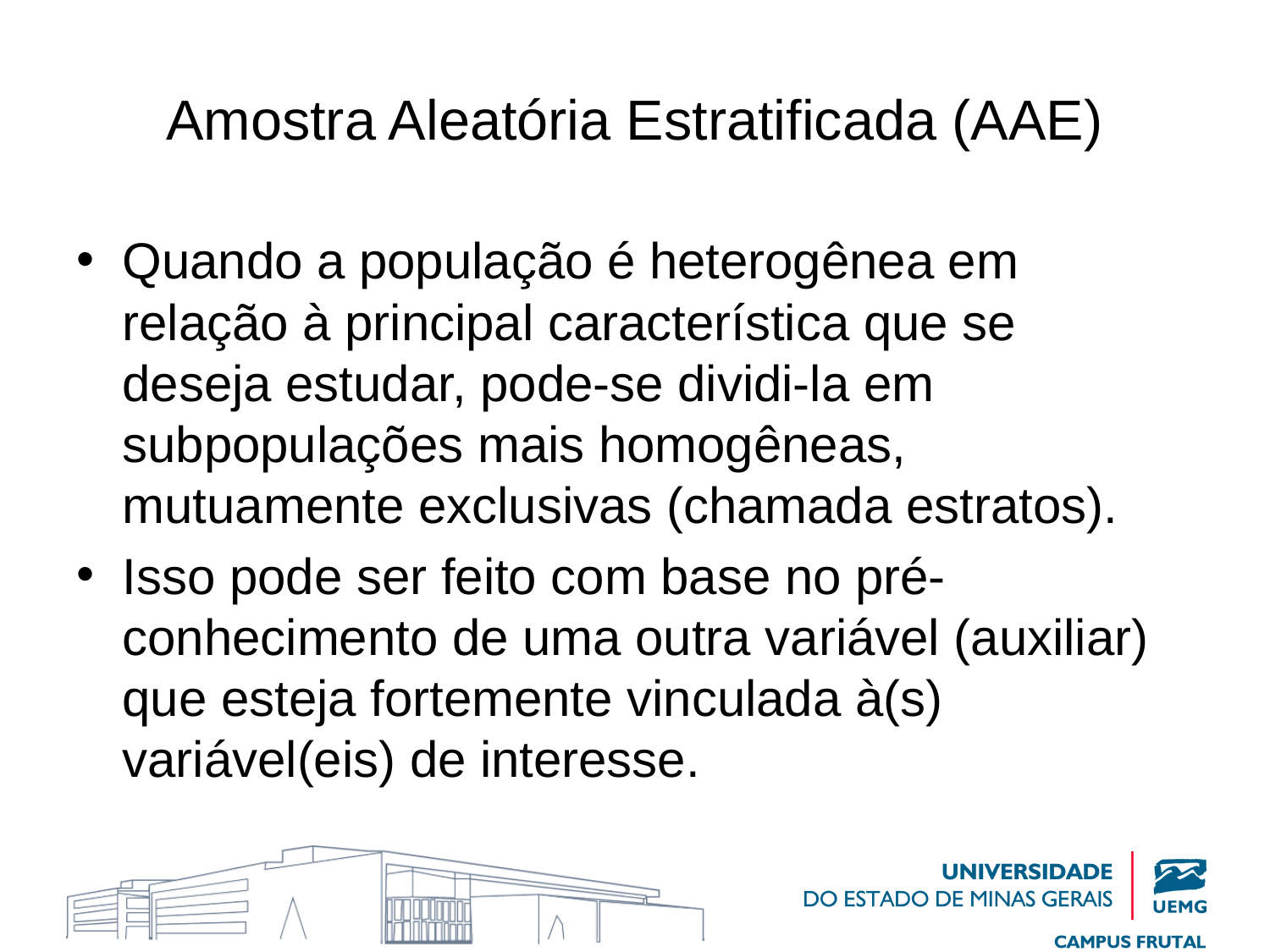

# Amostra Aleatória Estratificada (AAE)
Quando a população é heterogênea em relação à principal característica que se deseja estudar, pode-se dividi-la em subpopulações mais homogêneas, mutuamente exclusivas (chamada estratos).
Isso pode ser feito com base no pré-conhecimento de uma outra variável (auxiliar) que esteja fortemente vinculada à(s) variável(eis) de interesse.